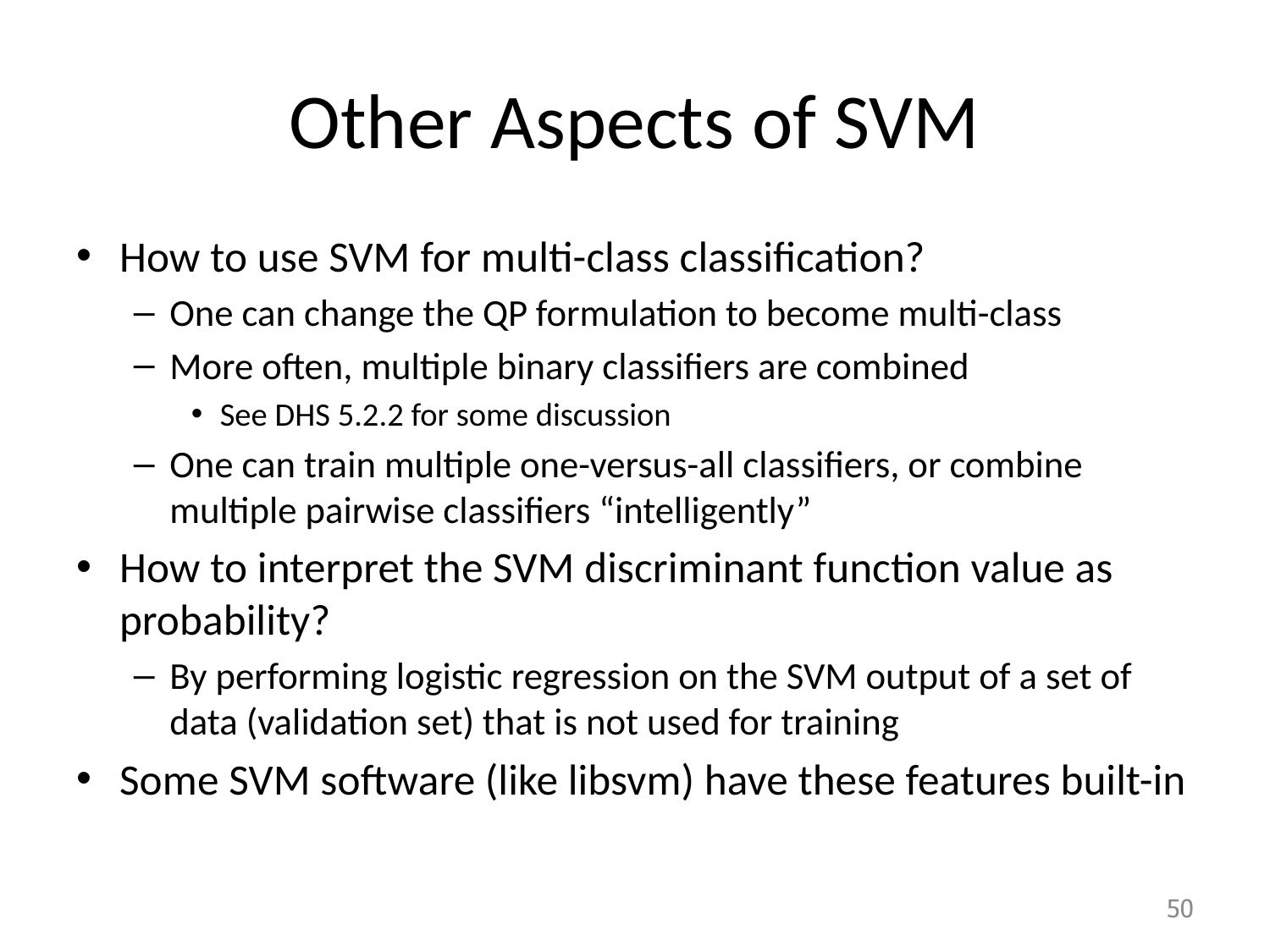

# Other Aspects of SVM
How to use SVM for multi-class classification?
One can change the QP formulation to become multi-class
More often, multiple binary classifiers are combined
See DHS 5.2.2 for some discussion
One can train multiple one-versus-all classifiers, or combine multiple pairwise classifiers “intelligently”
How to interpret the SVM discriminant function value as probability?
By performing logistic regression on the SVM output of a set of data (validation set) that is not used for training
Some SVM software (like libsvm) have these features built-in
50